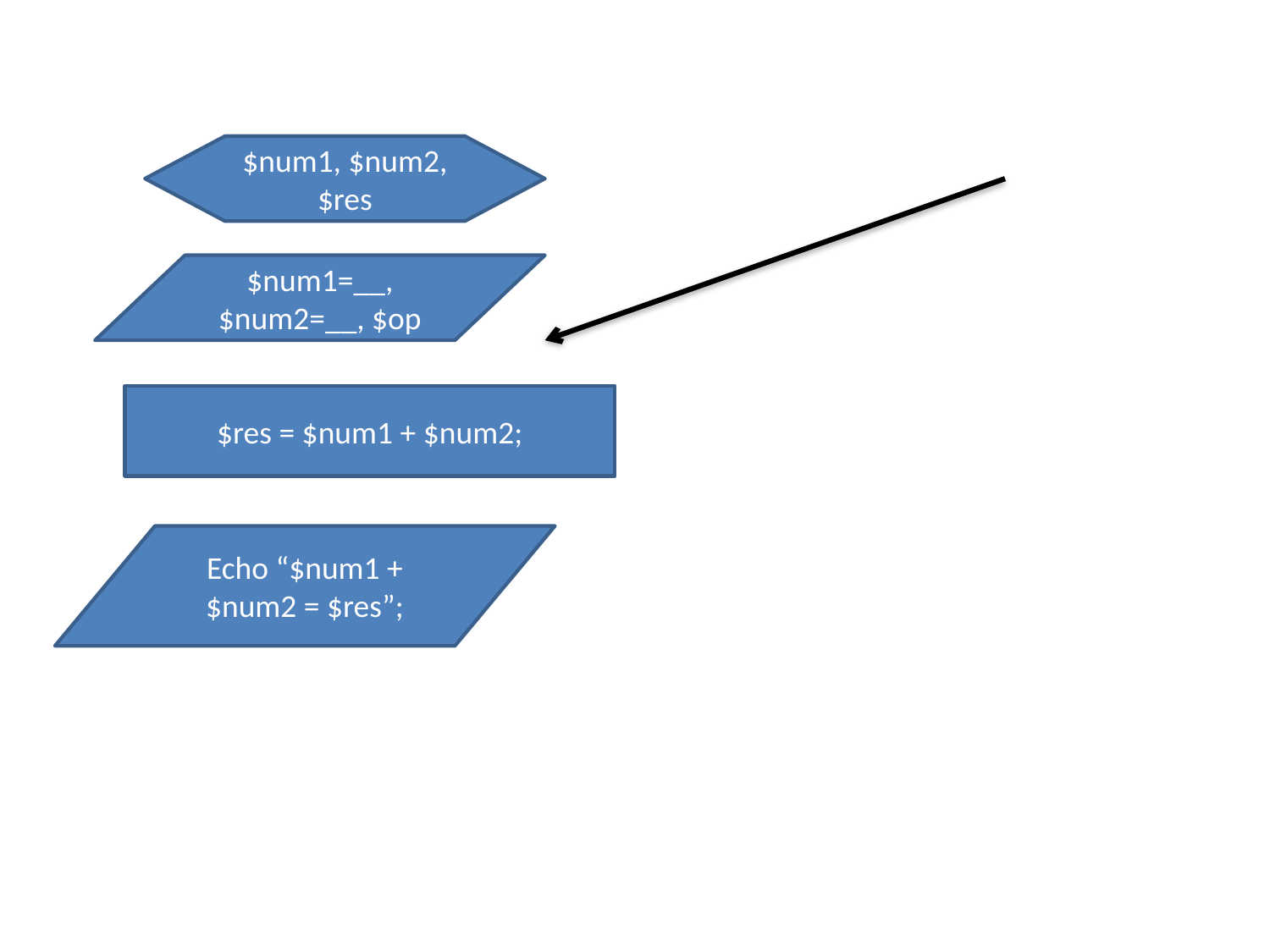

$num1, $num2, $res
$num1=__, $num2=__, $op
$res = $num1 + $num2;
Echo “$num1 + $num2 = $res”;